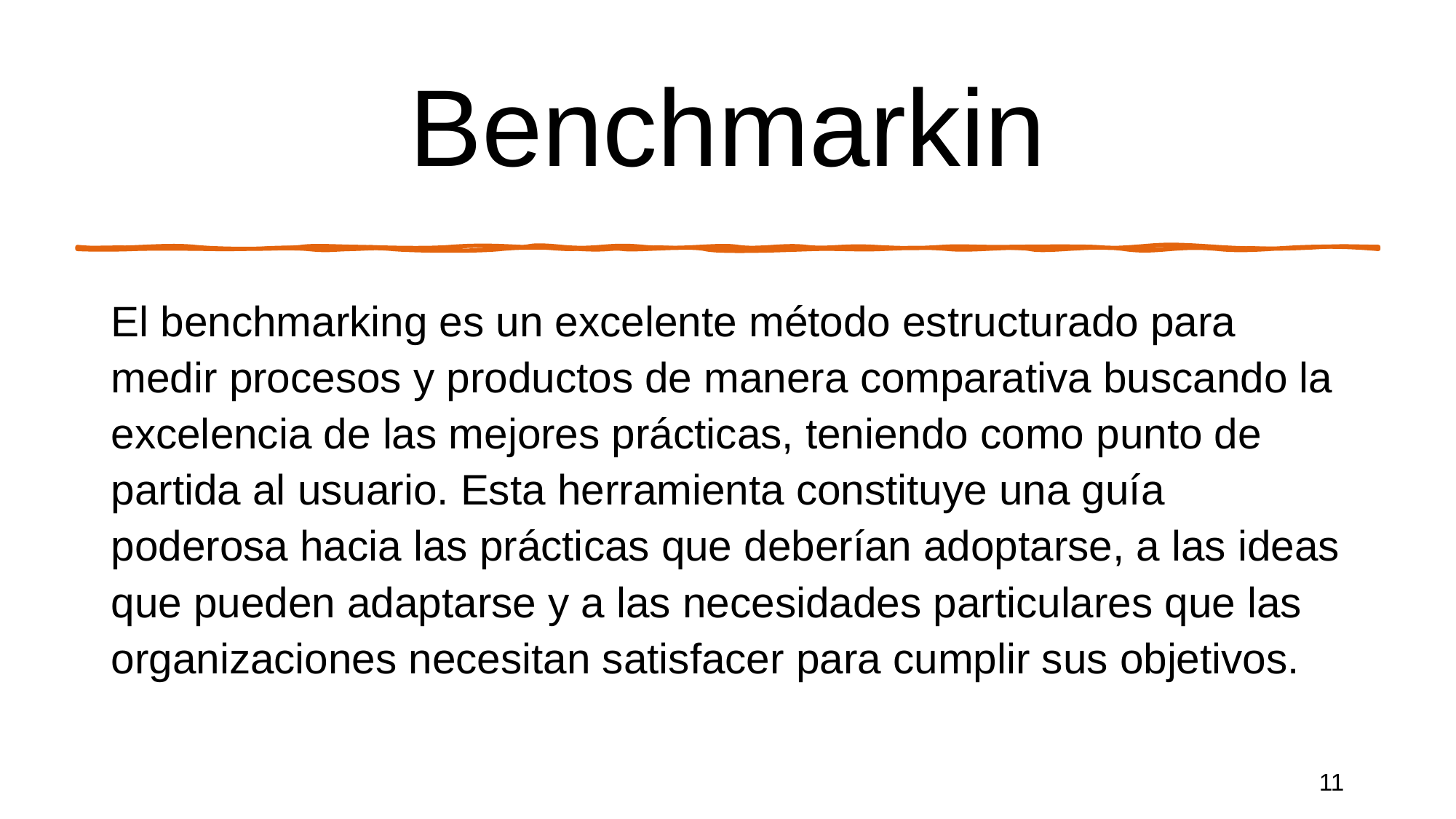

# Benchmarkin
El benchmarking es un excelente método estructurado para medir procesos y productos de manera comparativa buscando la excelencia de las mejores prácticas, teniendo como punto de partida al usuario. Esta herramienta constituye una guía poderosa hacia las prácticas que deberían adoptarse, a las ideas que pueden adaptarse y a las necesidades particulares que las organizaciones necesitan satisfacer para cumplir sus objetivos.
11